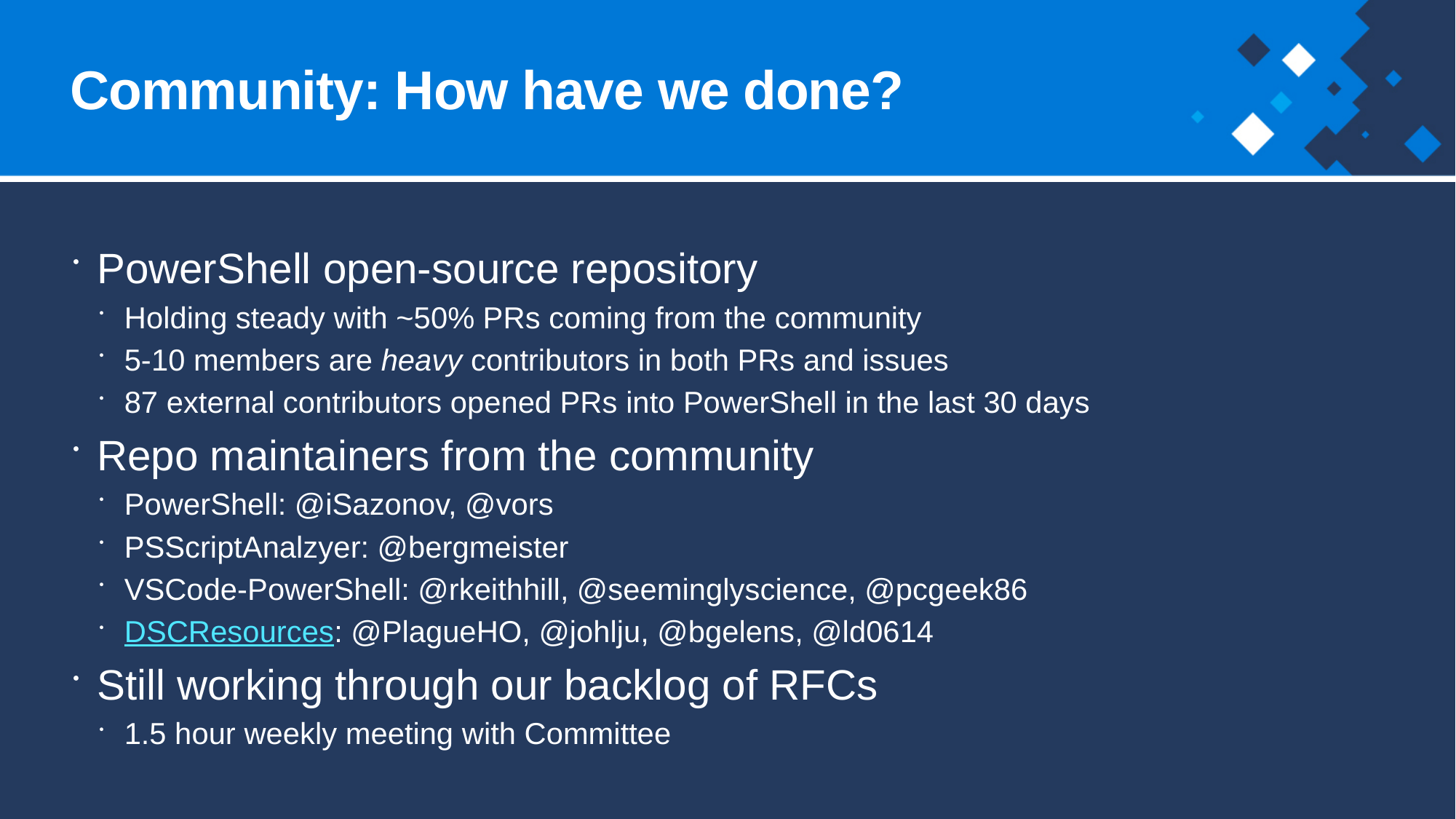

# Community: How have we done?
PowerShell open-source repository
Holding steady with ~50% PRs coming from the community
5-10 members are heavy contributors in both PRs and issues
87 external contributors opened PRs into PowerShell in the last 30 days
Repo maintainers from the community
PowerShell: @iSazonov, @vors
PSScriptAnalzyer: @bergmeister
VSCode-PowerShell: @rkeithhill, @seeminglyscience, @pcgeek86
DSCResources: @PlagueHO, @johlju, @bgelens, @ld0614
Still working through our backlog of RFCs
1.5 hour weekly meeting with Committee